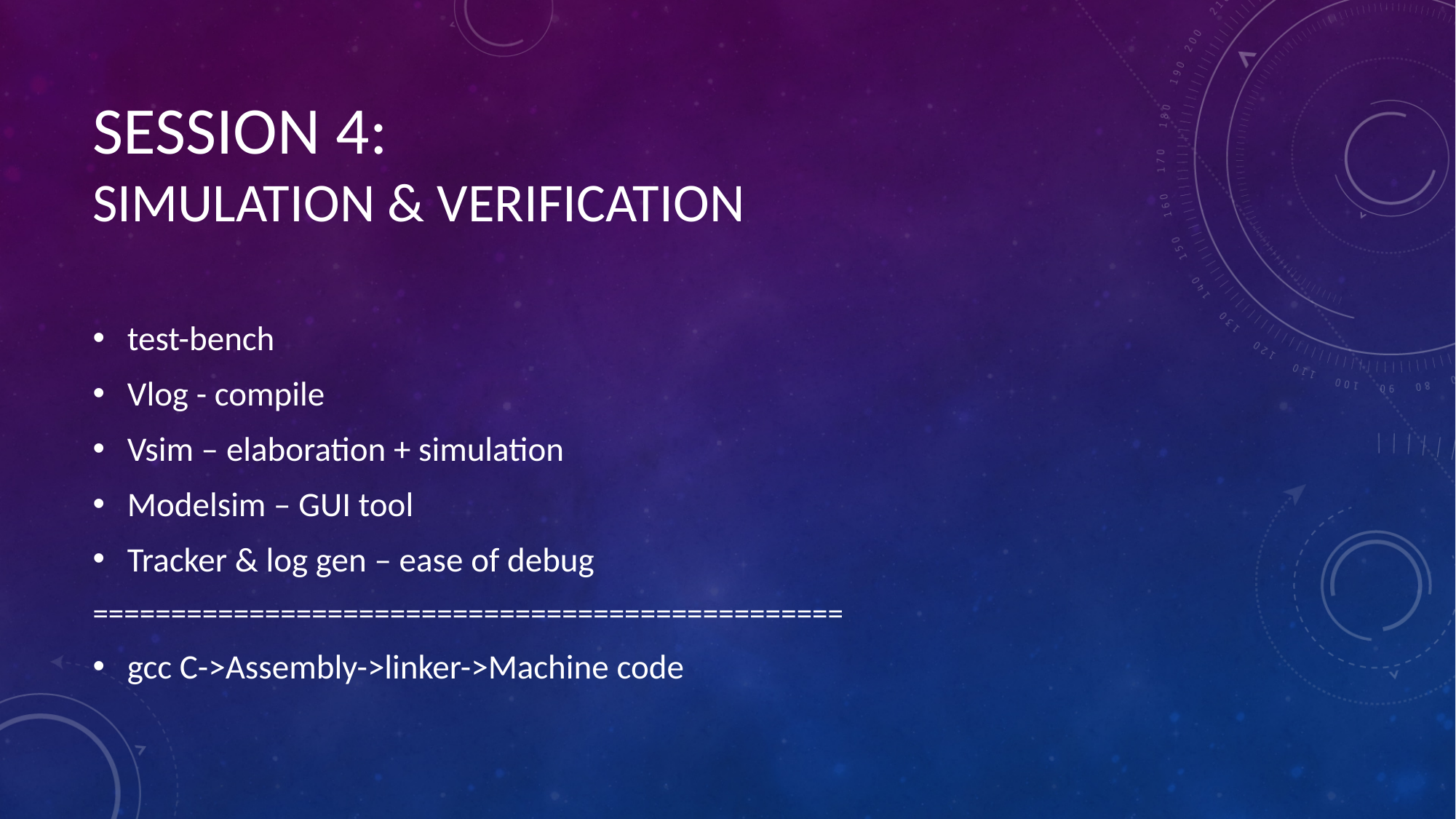

# Session 4: Simulation & Verification

test-bench
Vlog - compile
Vsim – elaboration + simulation
Modelsim – GUI tool
Tracker & log gen – ease of debug
================================================
gcc C->Assembly->linker->Machine code